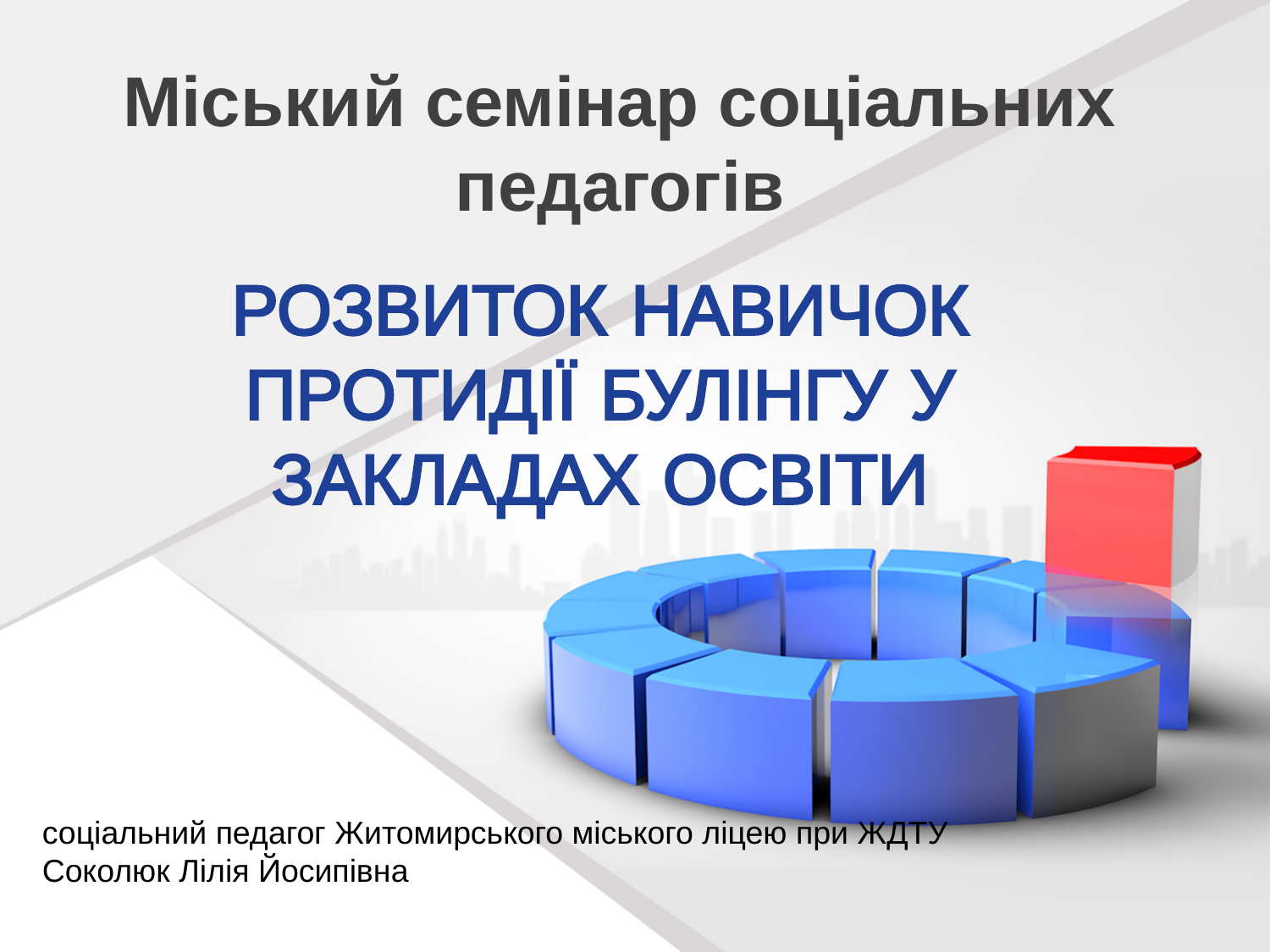

Міський семінар соціальних педагогів
РОЗВИТОК НАВИЧОК ПРОТИДІЇ БУЛІНГУ У ЗАКЛАДАХ ОСВІТИ
соціальний педагог Житомирського міського ліцею при ЖДТУ Соколюк Лілія Йосипівна